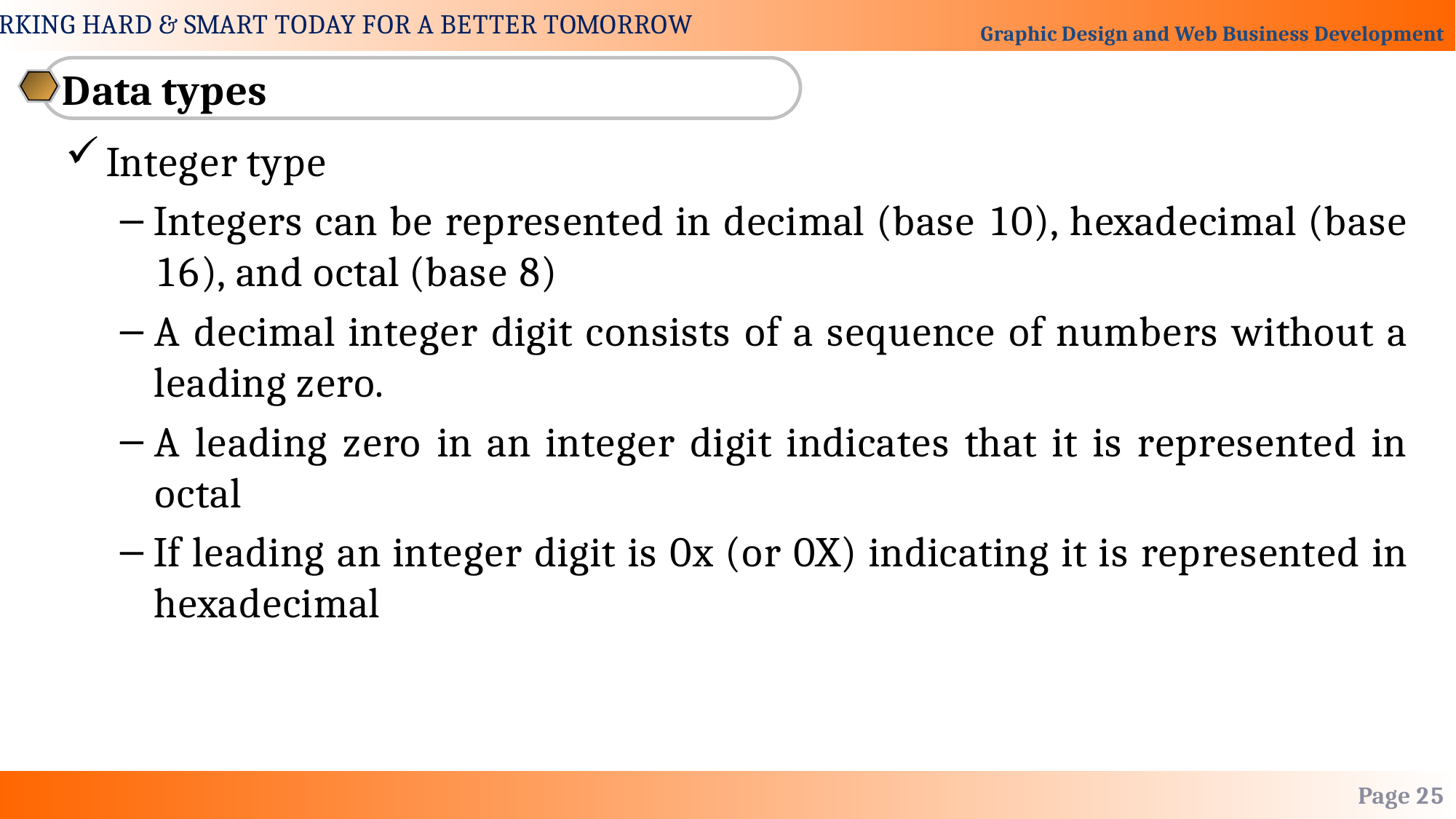

Data types

Integer type
Integers can be represented in decimal (base 10), hexadecimal (base 16), and octal (base 8)
A decimal integer digit consists of a sequence of numbers without a leading zero.
A leading zero in an integer digit indicates that it is represented in octal
If leading an integer digit is 0x (or 0X) indicating it is represented in hexadecimal
Page 25